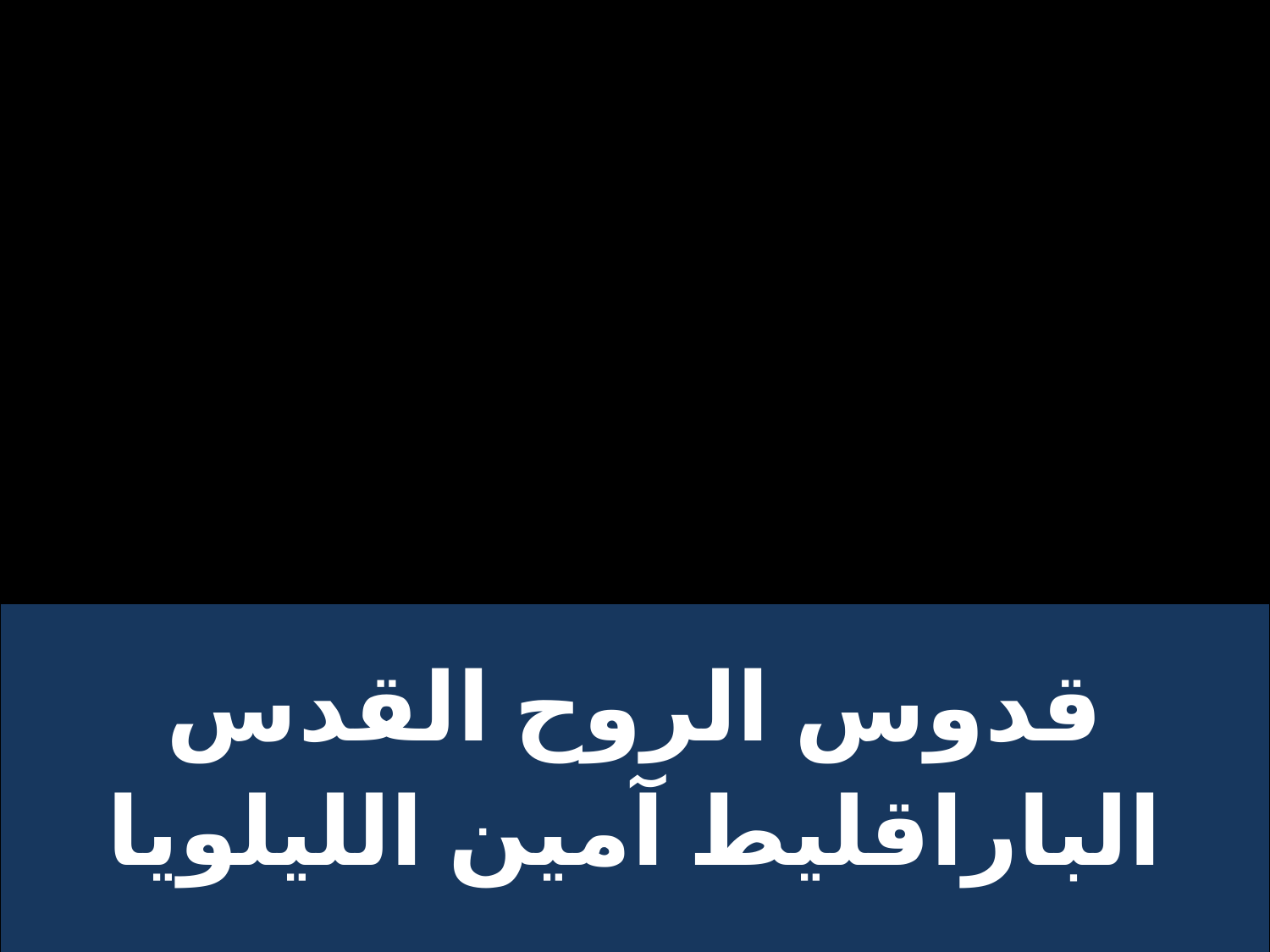

| قدوس الروح القدس الباراقليط آمين الليلويا |
| --- |